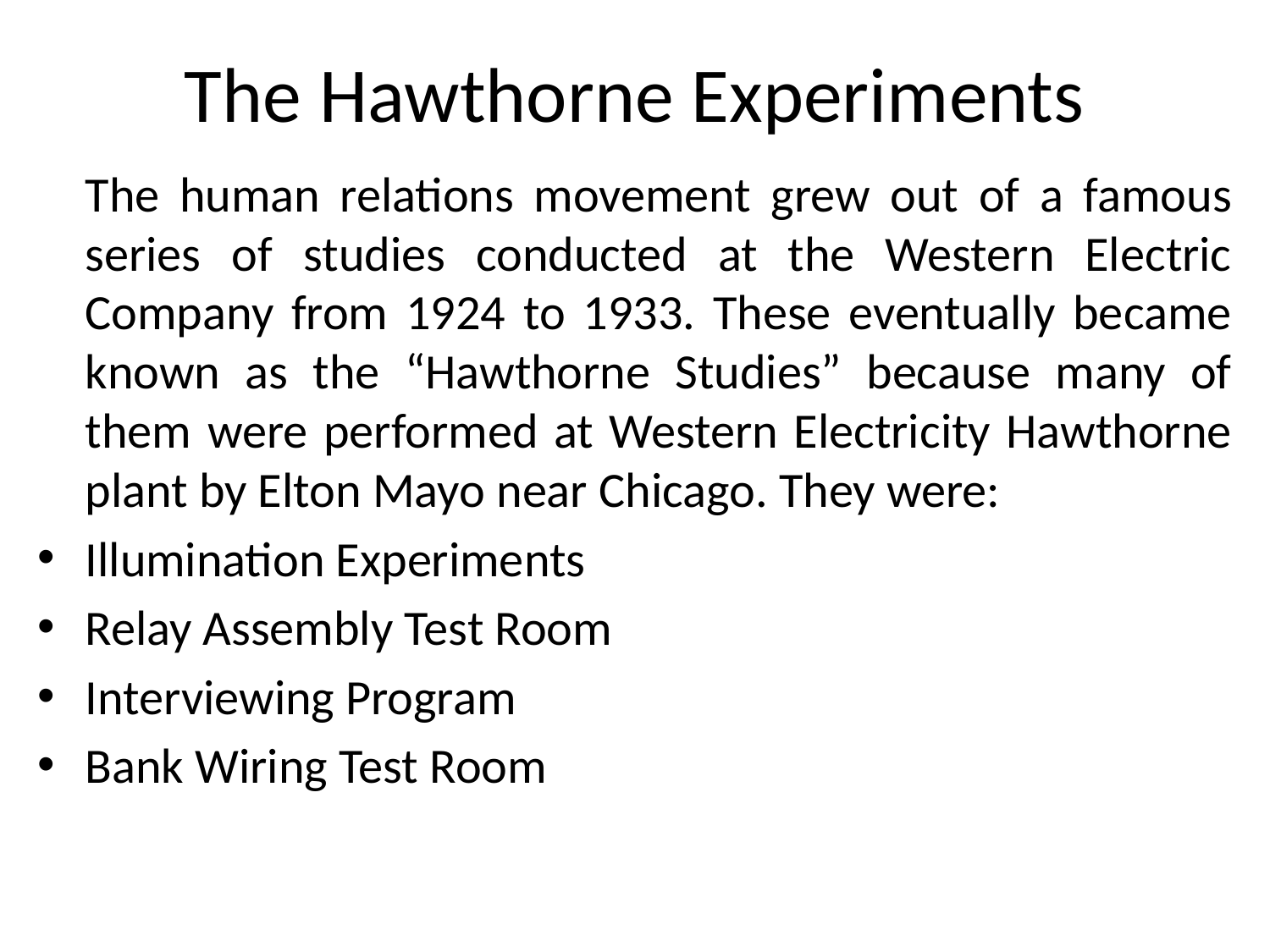

# The Hawthorne Experiments
	The human relations movement grew out of a famous series of studies conducted at the Western Electric Company from 1924 to 1933. These eventually became known as the “Hawthorne Studies” because many of them were performed at Western Electricity Hawthorne plant by Elton Mayo near Chicago. They were:
Illumination Experiments
Relay Assembly Test Room
Interviewing Program
Bank Wiring Test Room